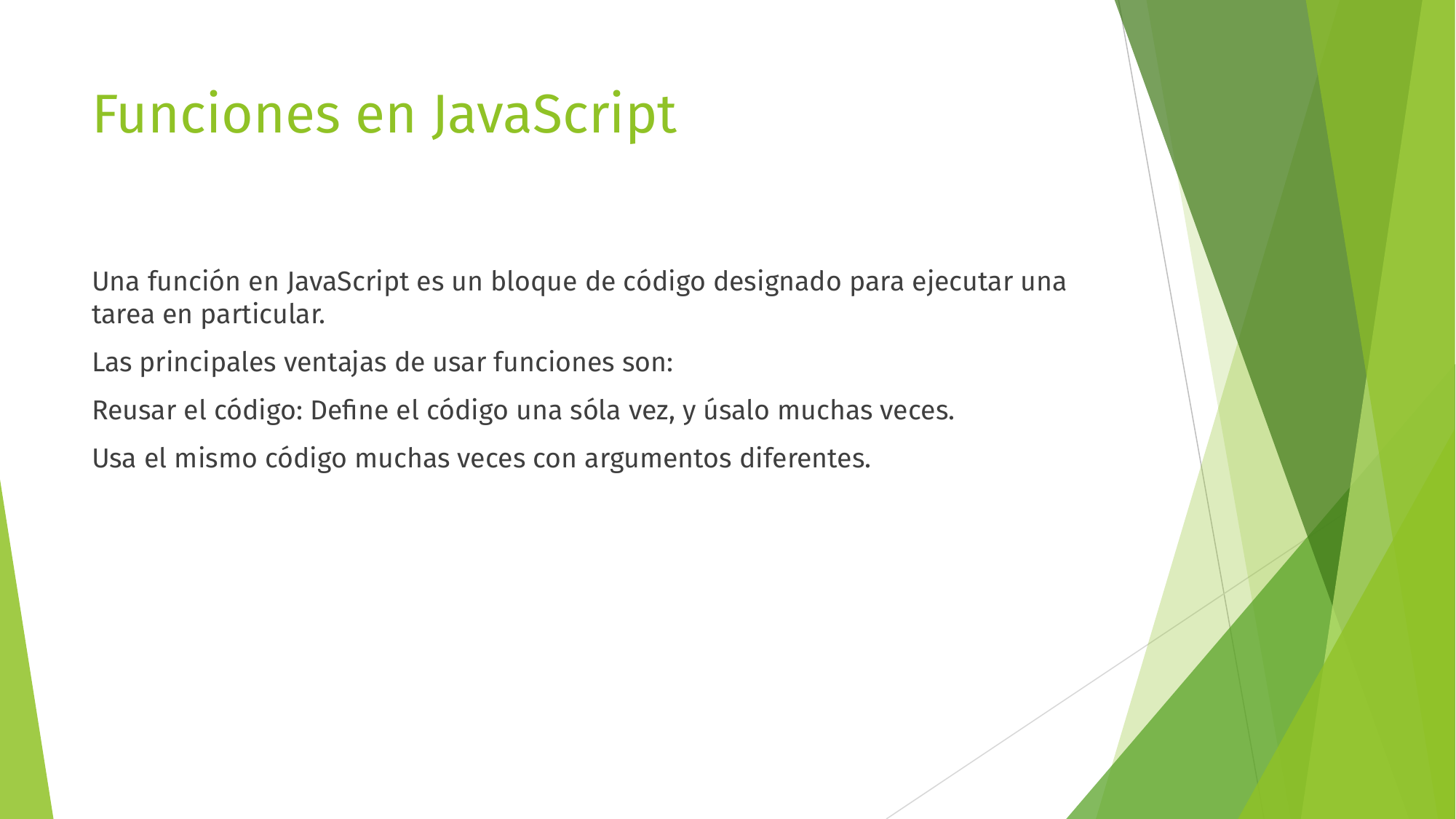

# Funciones en JavaScript
Una función en JavaScript es un bloque de código designado para ejecutar una tarea en particular.
Las principales ventajas de usar funciones son:
Reusar el código: Define el código una sóla vez, y úsalo muchas veces.
Usa el mismo código muchas veces con argumentos diferentes.